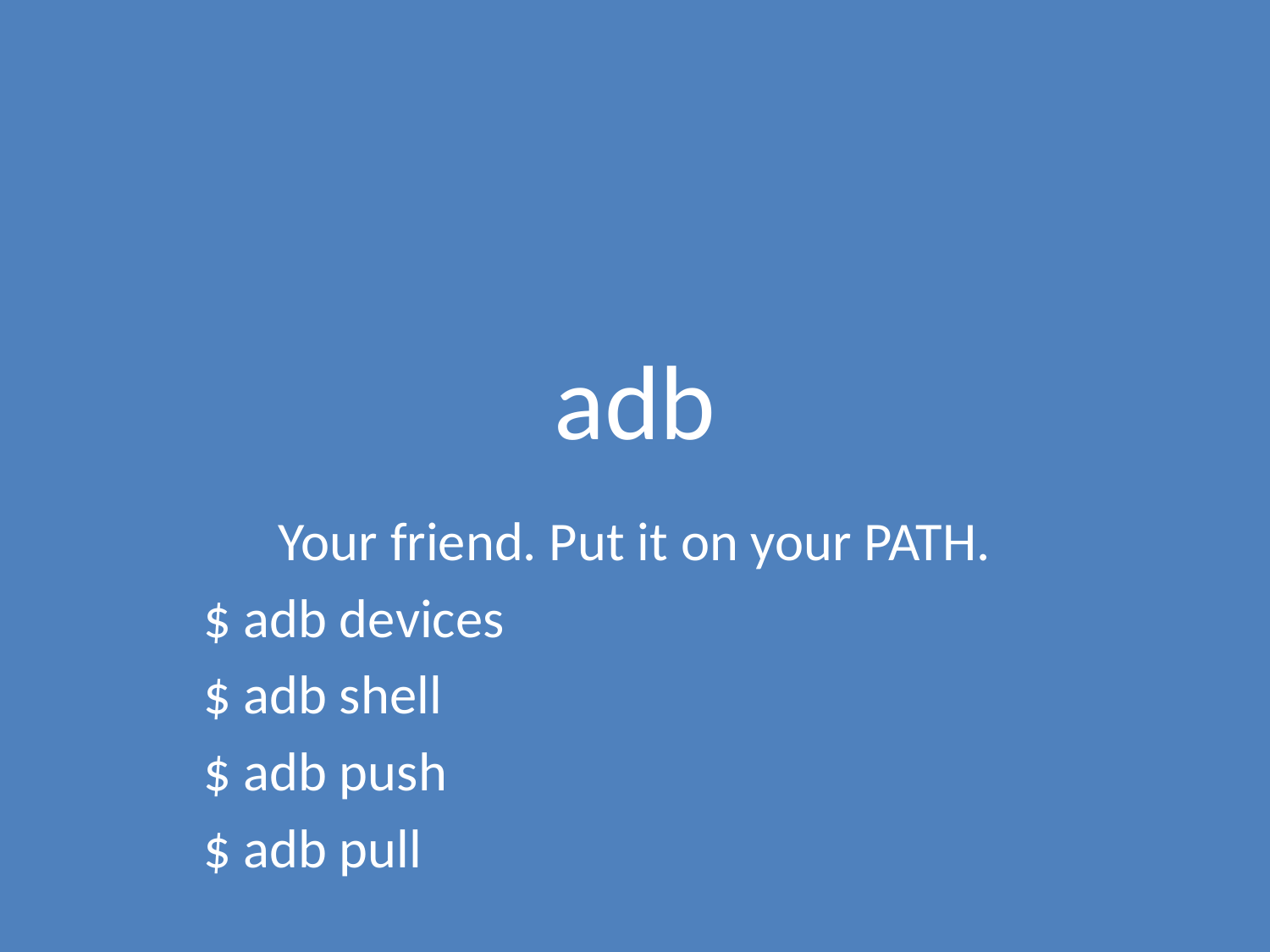

# adb
Your friend. Put it on your PATH.
$ adb devices
$ adb shell
$ adb push
$ adb pull